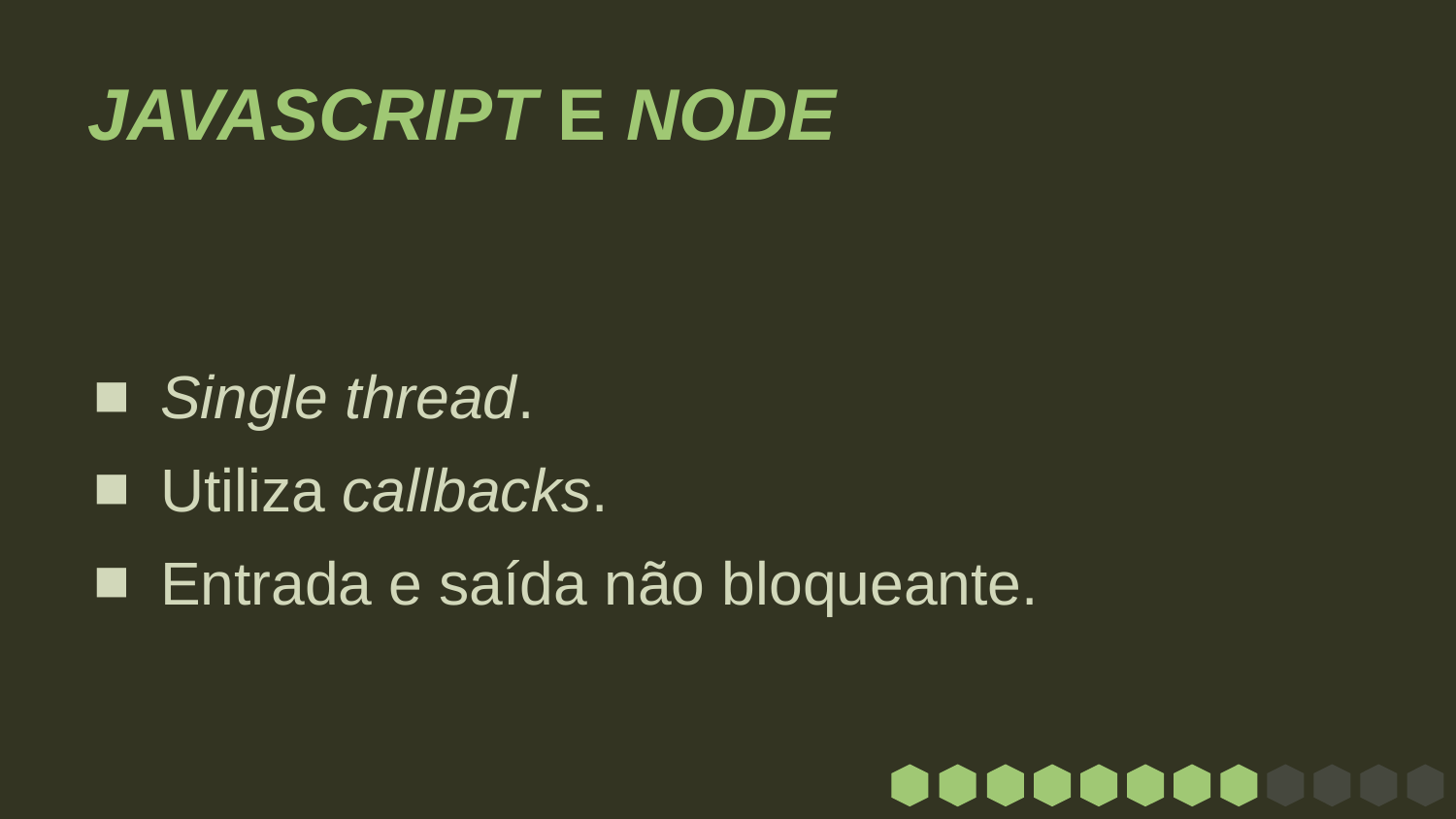

# JAVASCRIPT E NODE
Single thread.
Utiliza callbacks.
Entrada e saída não bloqueante.